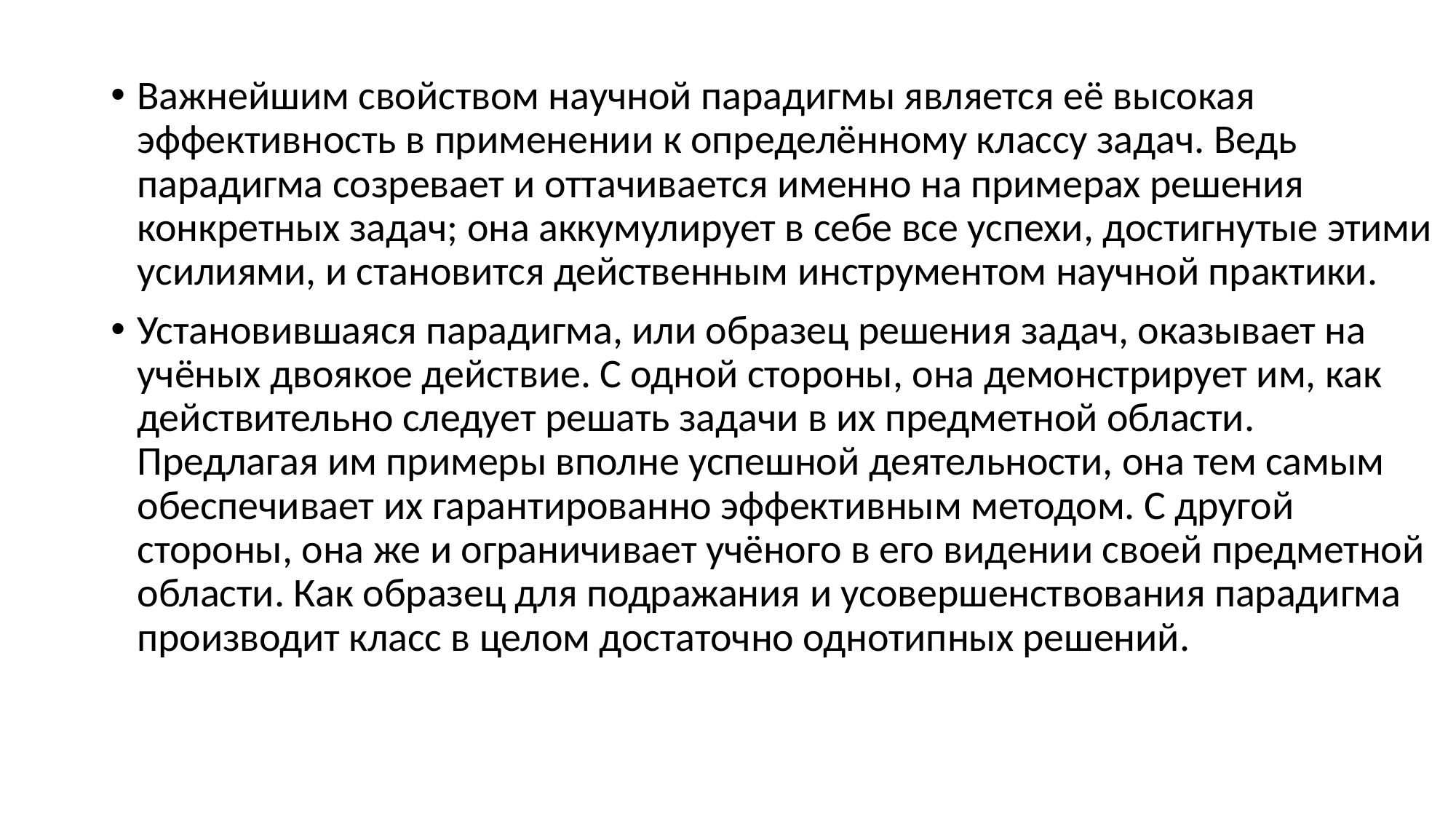

Важнейшим свойством научной парадигмы является её высокая эффективность в применении к определённому классу задач. Ведь парадиг­ма созревает и оттачивается именно на примерах решения конкретных задач; она аккумулирует в себе все успехи, достигнутые этими усилиями, и становится действенным инструментом научной практики.
Установившаяся парадигма, или образец решения задач, оказывает на учёных двоякое действие. С одной стороны, она демонстрирует им, как действительно следует решать задачи в их предметной области. Предлагая им примеры вполне успешной деятельности, она тем самым обеспечивает их гарантированно эффективным методом. С другой стороны, она же и ограничивает учёного в его видении своей предметной области. Как образец для подражания и усовершенствования парадигма производит класс в целом достаточно однотипных решений.